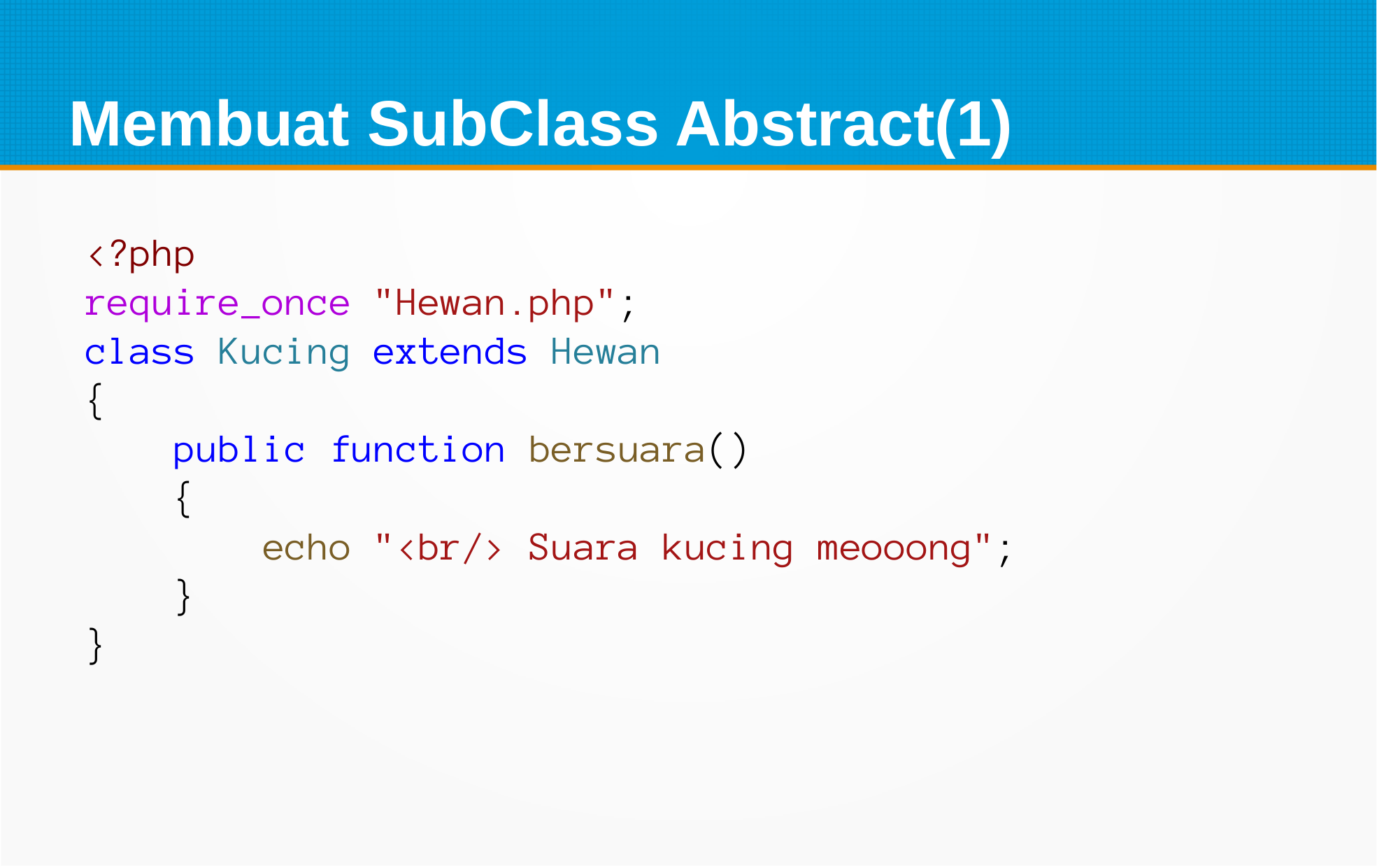

Membuat SubClass Abstract(1)

<?php
require_once "Hewan.php";
class Kucing extends Hewan
{
    public function bersuara()
    {
        echo "<br/> Suara kucing meooong";
    }
}